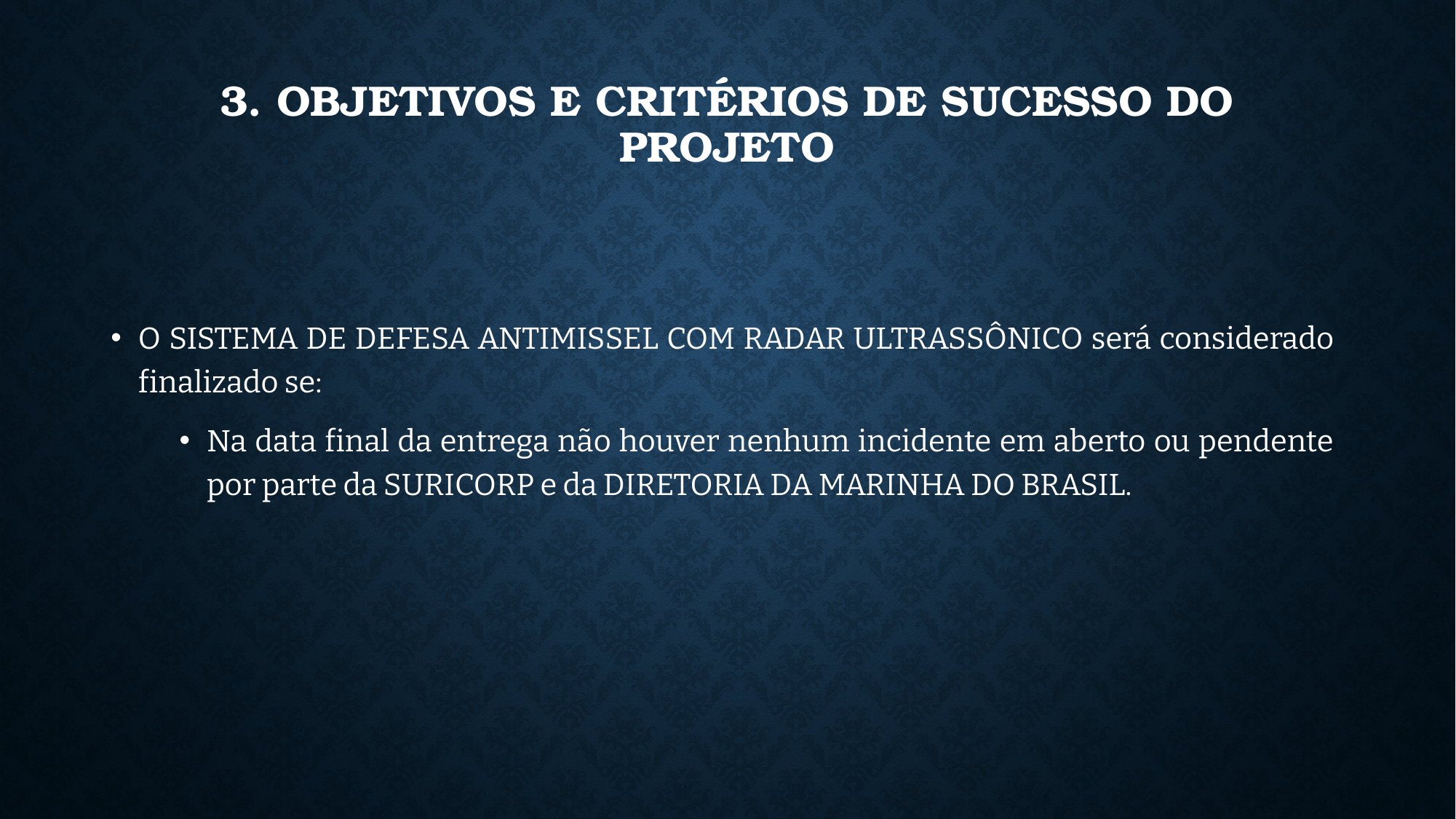

# 3. OBJETIVOS E CRITÉRIOS DE SUCESSO DO PROJETO
O SISTEMA DE DEFESA ANTIMISSEL COM RADAR ULTRASSÔNICO será considerado finalizado se:
Na data final da entrega não houver nenhum incidente em aberto ou pendente por parte da SURICORP e da DIRETORIA DA MARINHA DO BRASIL.